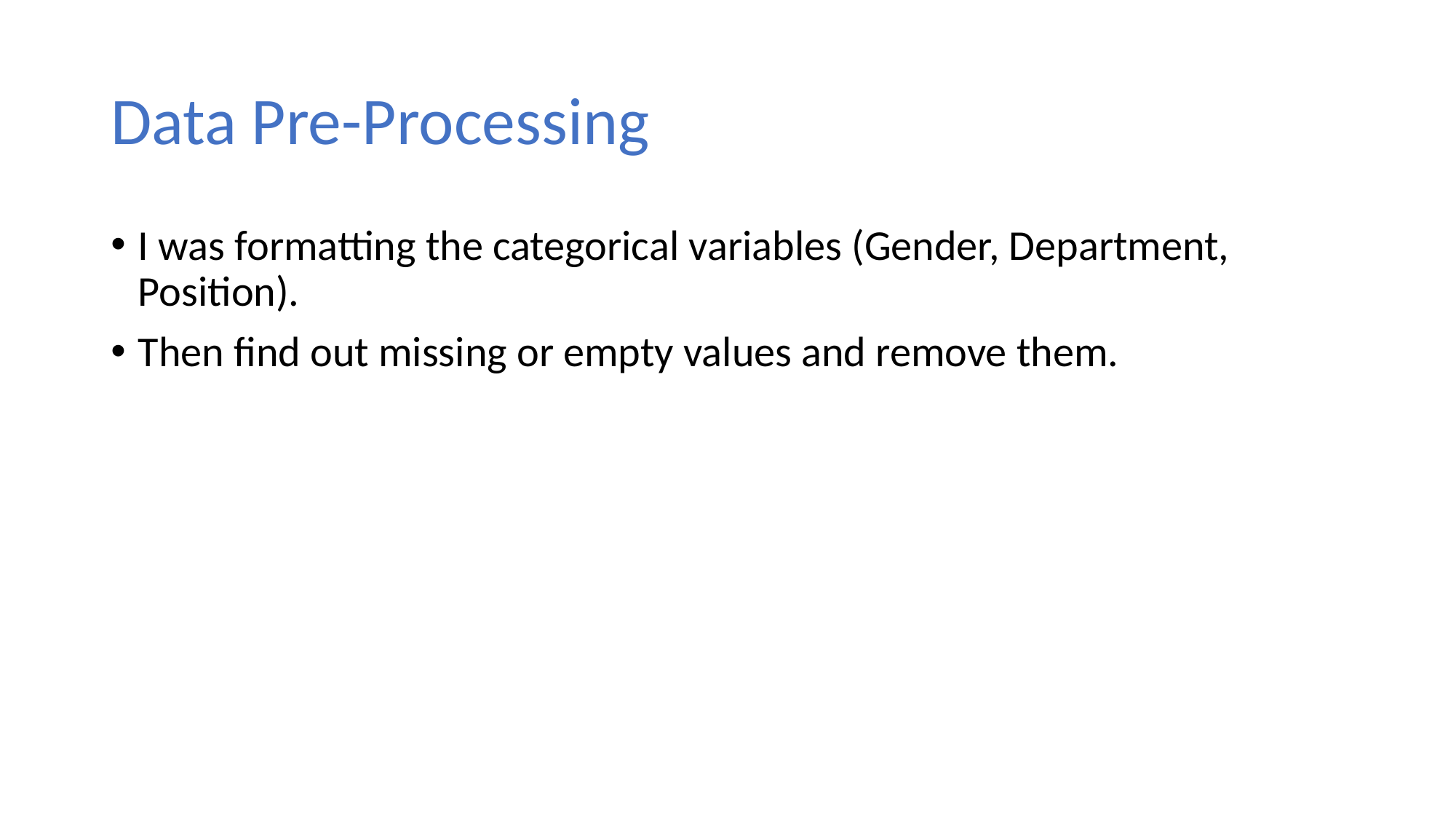

# Data Pre-Processing
I was formatting the categorical variables (Gender, Department, Position).
Then find out missing or empty values and remove them.